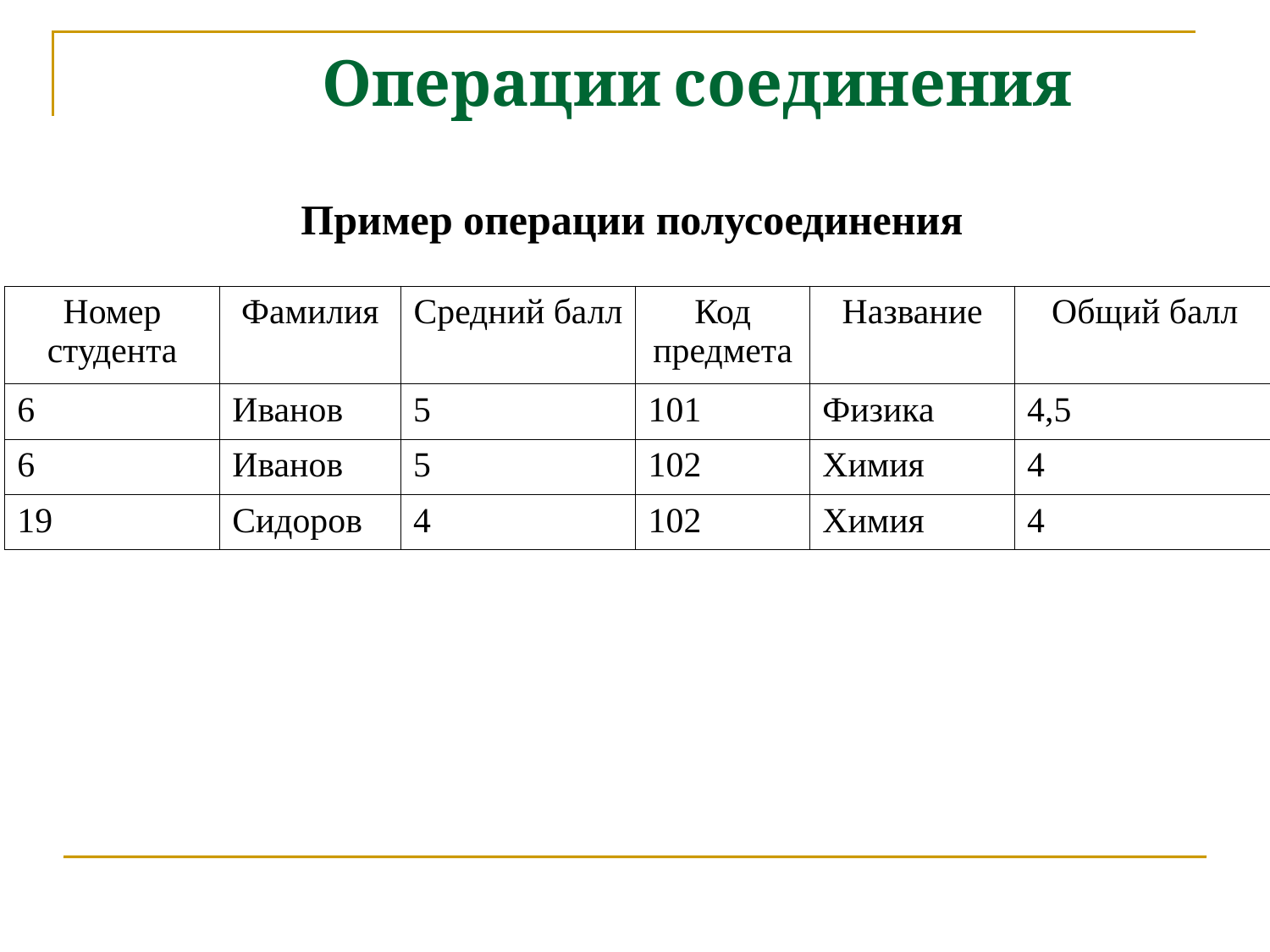

Операции соединения
      Пример операции полусоединения
| Номер студента | Фамилия | Средний балл | Код предмета | Название | Общий балл |
| --- | --- | --- | --- | --- | --- |
| 6 | Иванов | 5 | 101 | Физика | 4,5 |
| 6 | Иванов | 5 | 102 | Химия | 4 |
| 19 | Сидоров | 4 | 102 | Химия | 4 |